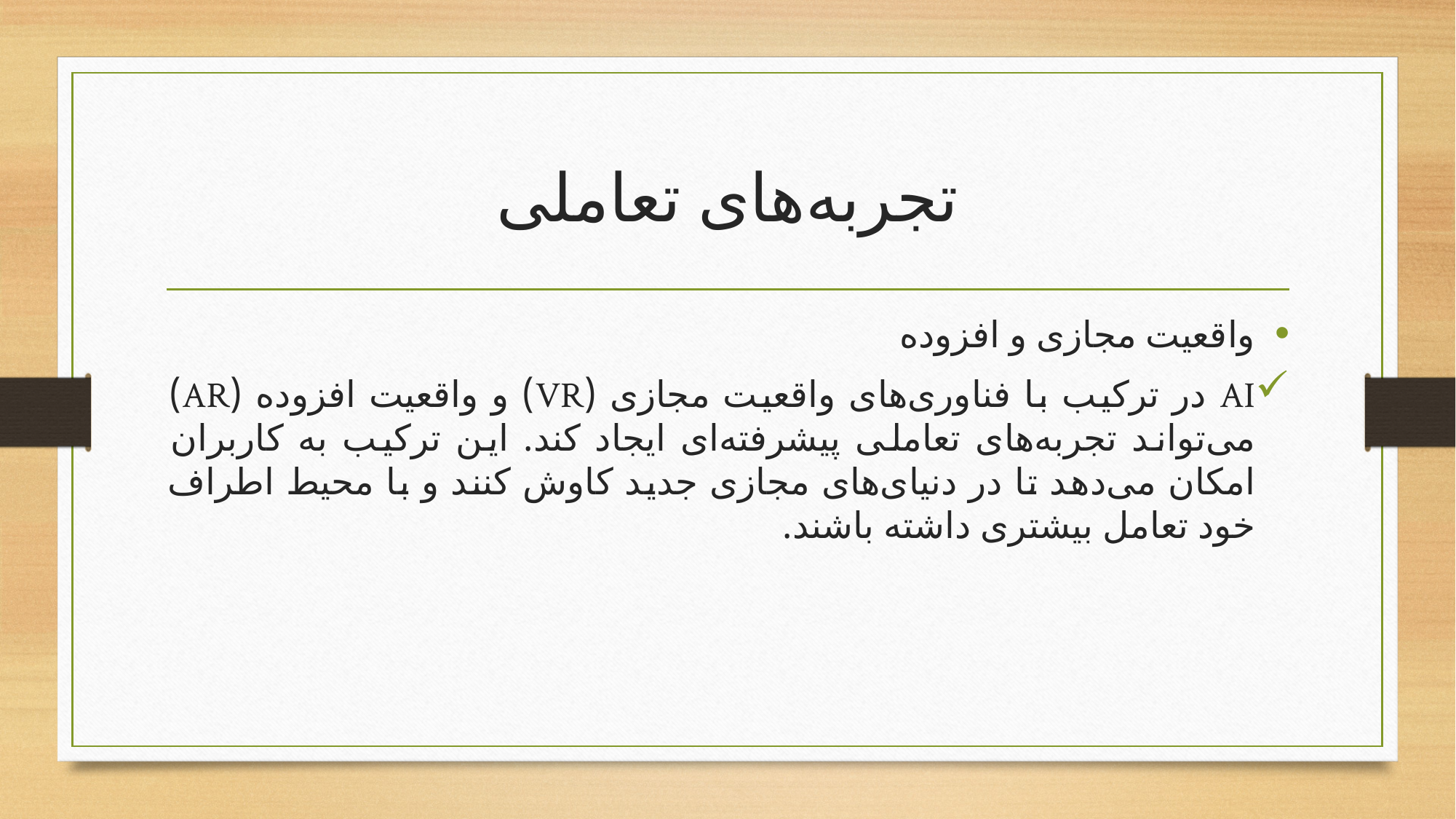

# تجربه‌های تعاملی
واقعیت مجازی و افزوده
AI در ترکیب با فناوری‌های واقعیت مجازی (VR) و واقعیت افزوده (AR) می‌تواند تجربه‌های تعاملی پیشرفته‌ای ایجاد کند. این ترکیب به کاربران امکان می‌دهد تا در دنیای‌های مجازی جدید کاوش کنند و با محیط اطراف خود تعامل بیشتری داشته باشند.